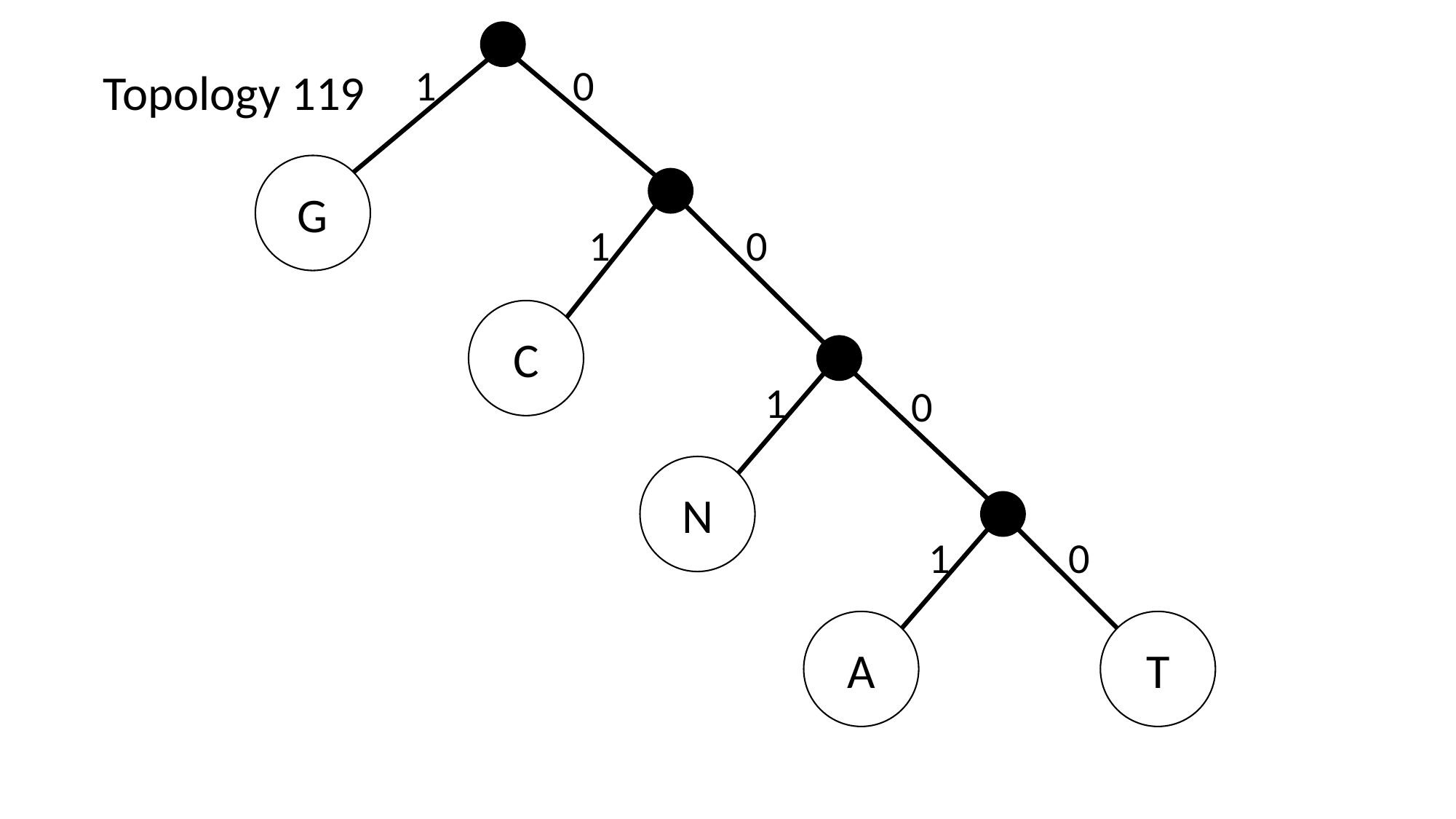

1
0
Topology 119
G

1
0
C

1
0
N

1
0
A
T